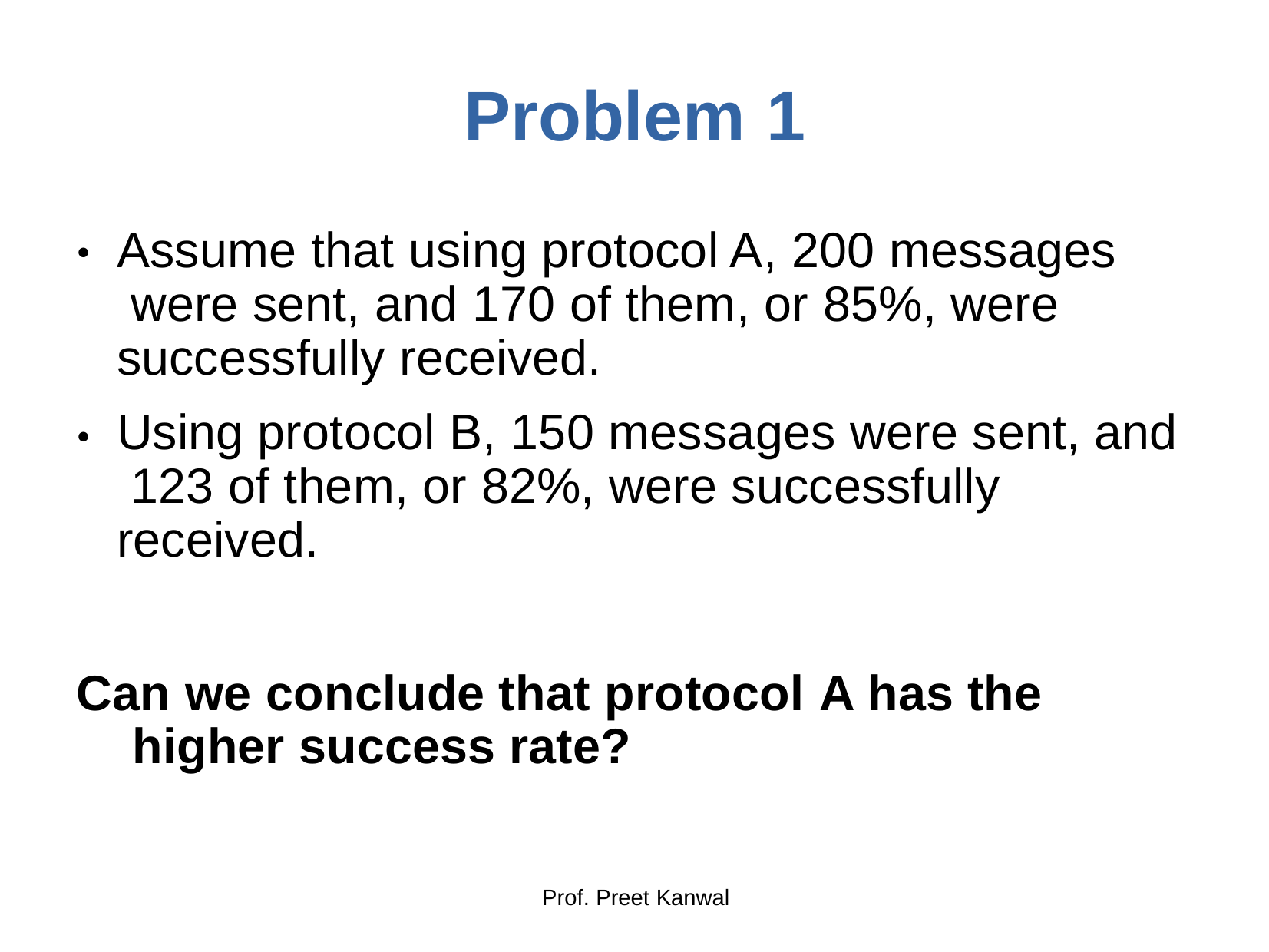

# Problem	1
Assume that using protocol A, 200 messages  were sent, and 170 of them, or 85%, were  successfully received.
Using protocol B, 150 messages were sent, and  123 of them, or 82%, were successfully  received.
●
●
Can we conclude that protocol A has the  higher success rate?
Prof. Preet Kanwal